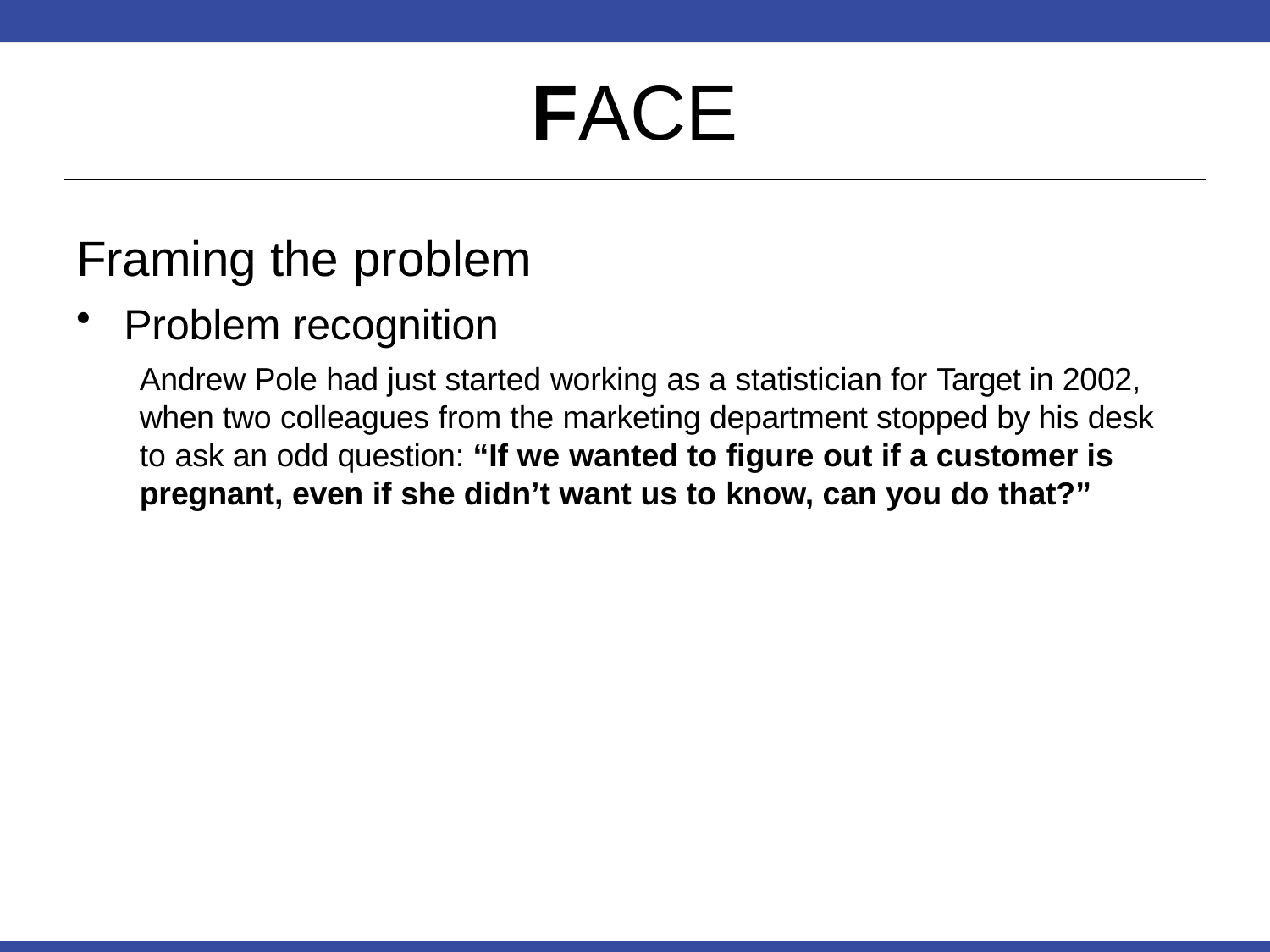

# FACE

Framing the problem
Problem recognition
Andrew Pole had just started working as a statistician for Target in 2002,  when two colleagues from the marketing department stopped by his desk  to ask an odd question: “If we wanted to figure out if a customer is  pregnant, even if she didn’t want us to know, can you do that?”